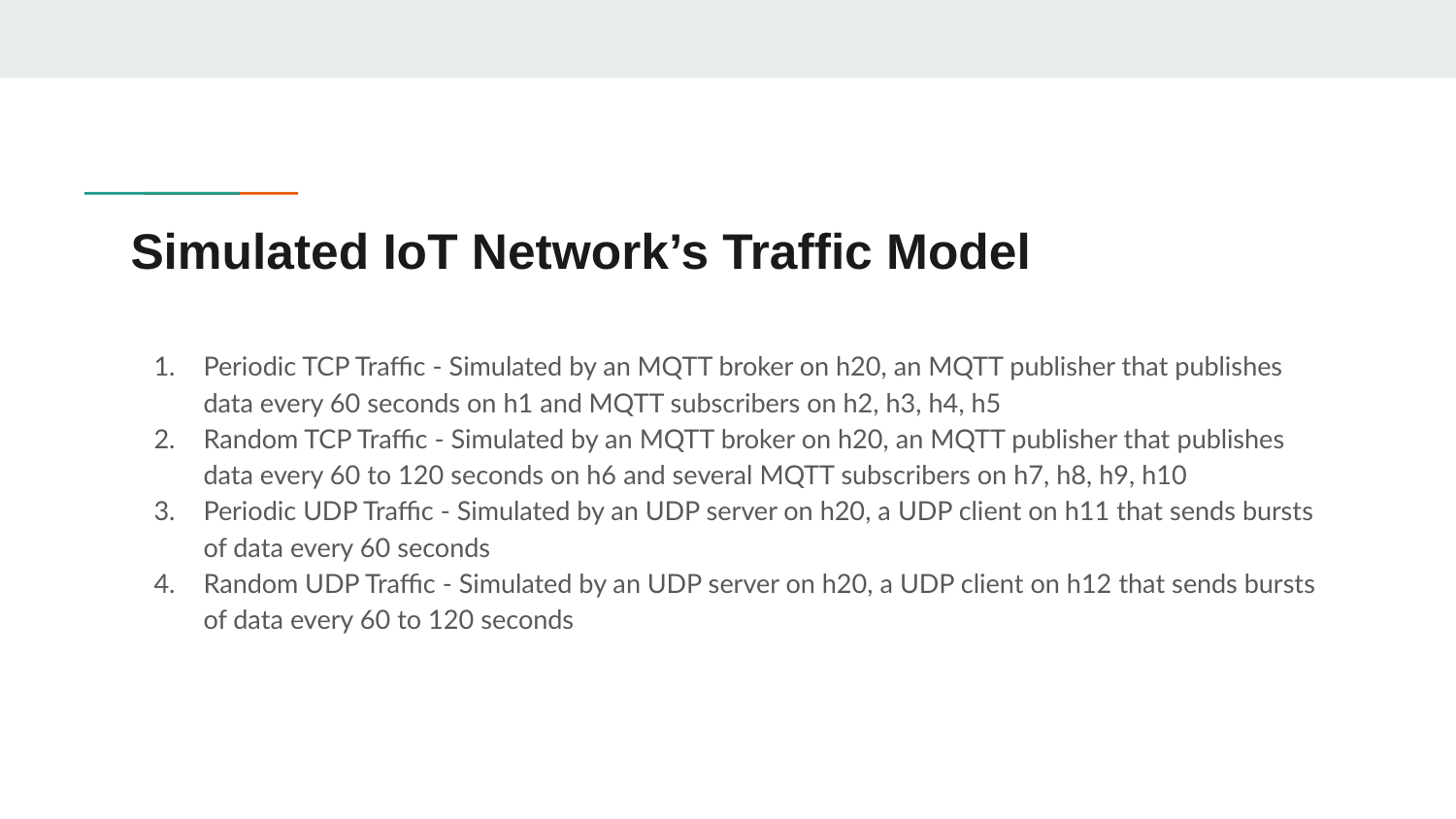

# Simulated IoT Network’s Traffic Model
Periodic TCP Traffic - Simulated by an MQTT broker on h20, an MQTT publisher that publishes data every 60 seconds on h1 and MQTT subscribers on h2, h3, h4, h5
Random TCP Traffic - Simulated by an MQTT broker on h20, an MQTT publisher that publishes data every 60 to 120 seconds on h6 and several MQTT subscribers on h7, h8, h9, h10
Periodic UDP Traffic - Simulated by an UDP server on h20, a UDP client on h11 that sends bursts of data every 60 seconds
Random UDP Traffic - Simulated by an UDP server on h20, a UDP client on h12 that sends bursts of data every 60 to 120 seconds